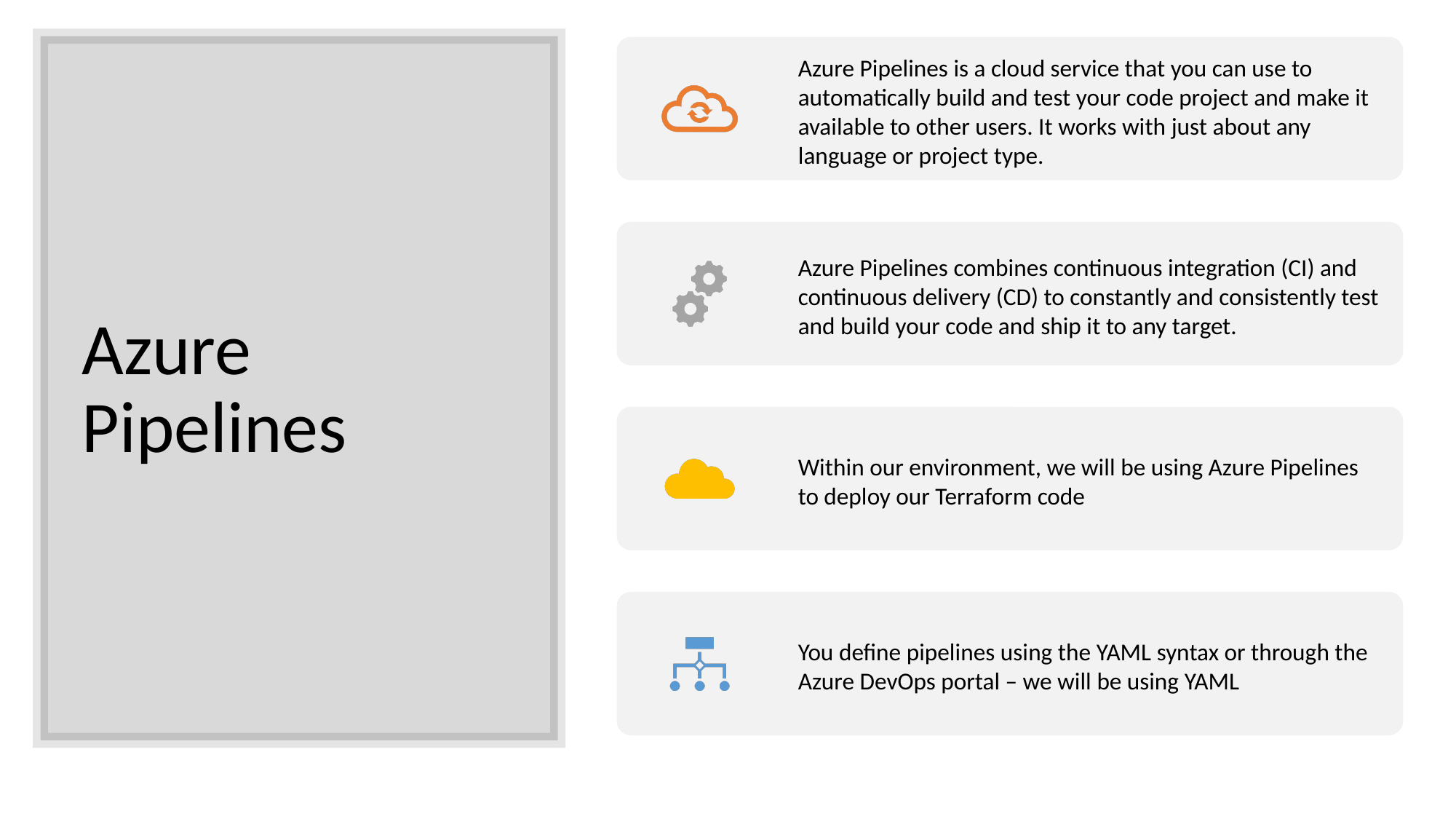

Azure Pipelines is a cloud service that you can use to automatically build and test your code project and make it available to other users. It works with just about any language or project type.
Azure Pipelines combines continuous integration (CI) and continuous delivery (CD) to constantly and consistently test and build your code and ship it to any target.
Within our environment, we will be using Azure Pipelines to deploy our Terraform code
You define pipelines using the YAML syntax or through the Azure DevOps portal – we will be using YAML
Azure Pipelines